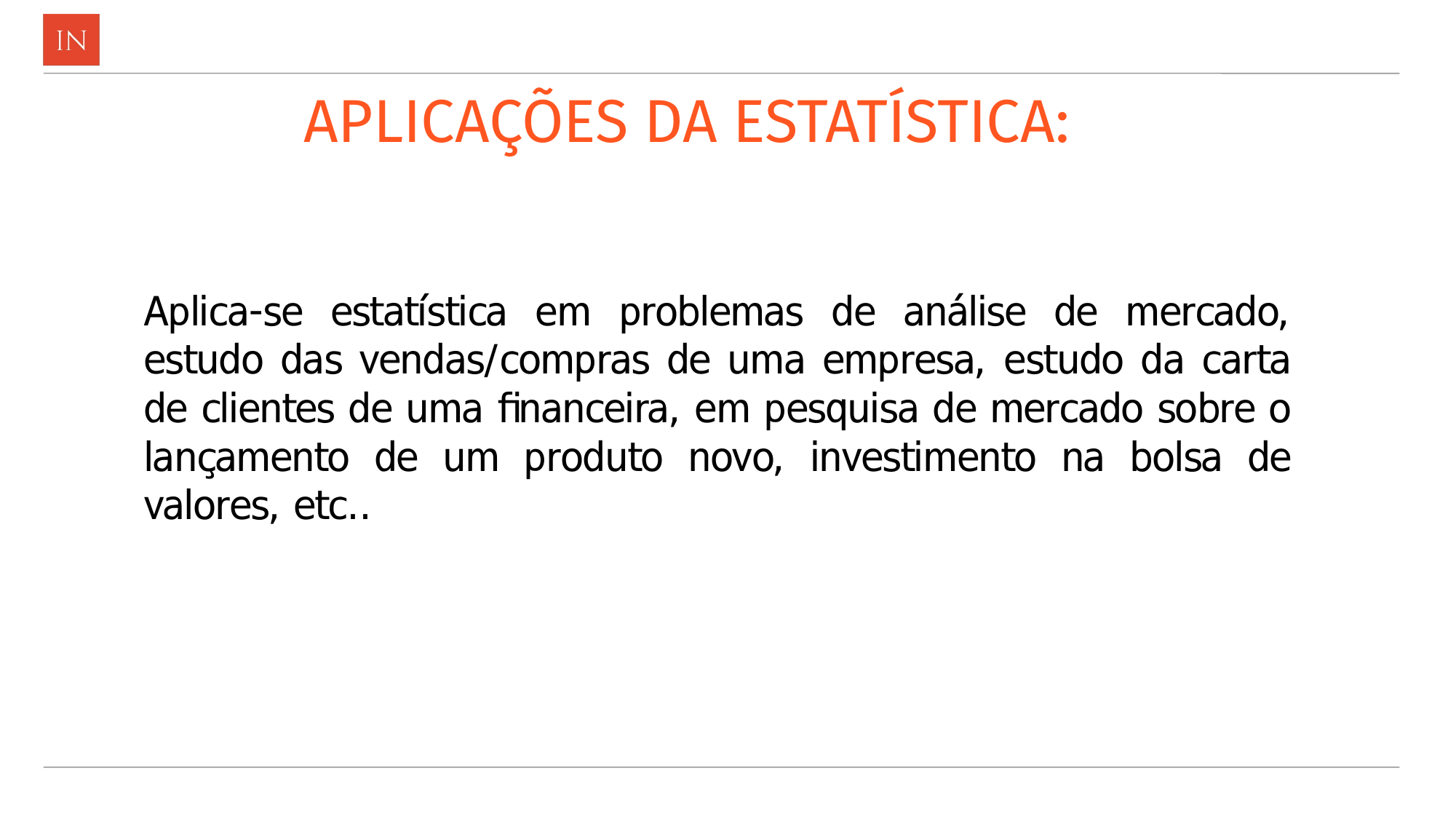

# APLICAÇÕES DA ESTATÍSTICA:
Aplica-se estatística em problemas de análise de mercado, estudo das vendas/compras de uma empresa, estudo da carta de clientes de uma financeira, em pesquisa de mercado sobre o lançamento de um produto novo, investimento na bolsa de valores, etc..